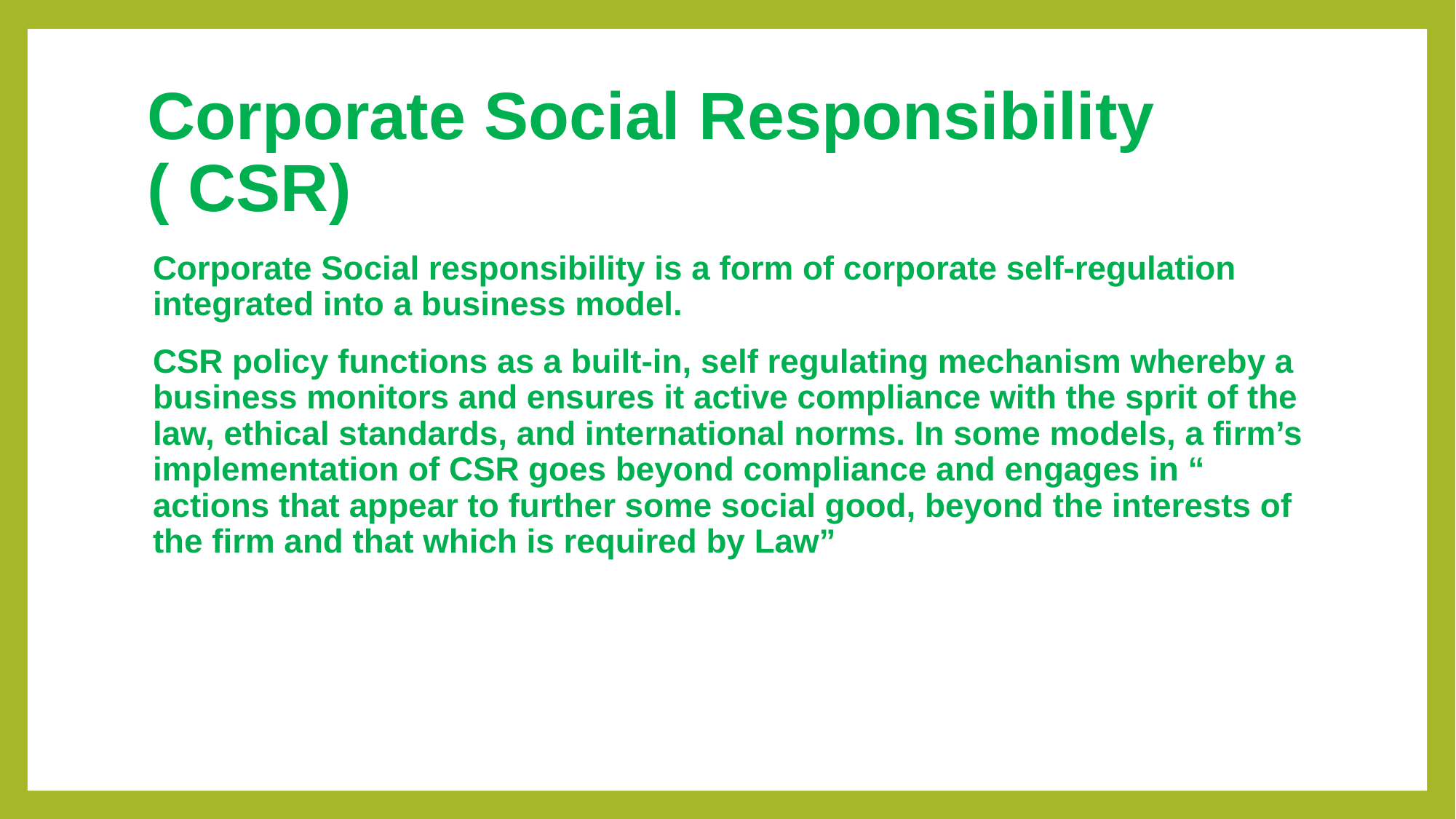

# Corporate Social Responsibility ( CSR)
Corporate Social responsibility is a form of corporate self-regulation integrated into a business model.
CSR policy functions as a built-in, self regulating mechanism whereby a business monitors and ensures it active compliance with the sprit of the law, ethical standards, and international norms. In some models, a firm’s implementation of CSR goes beyond compliance and engages in “ actions that appear to further some social good, beyond the interests of the firm and that which is required by Law”